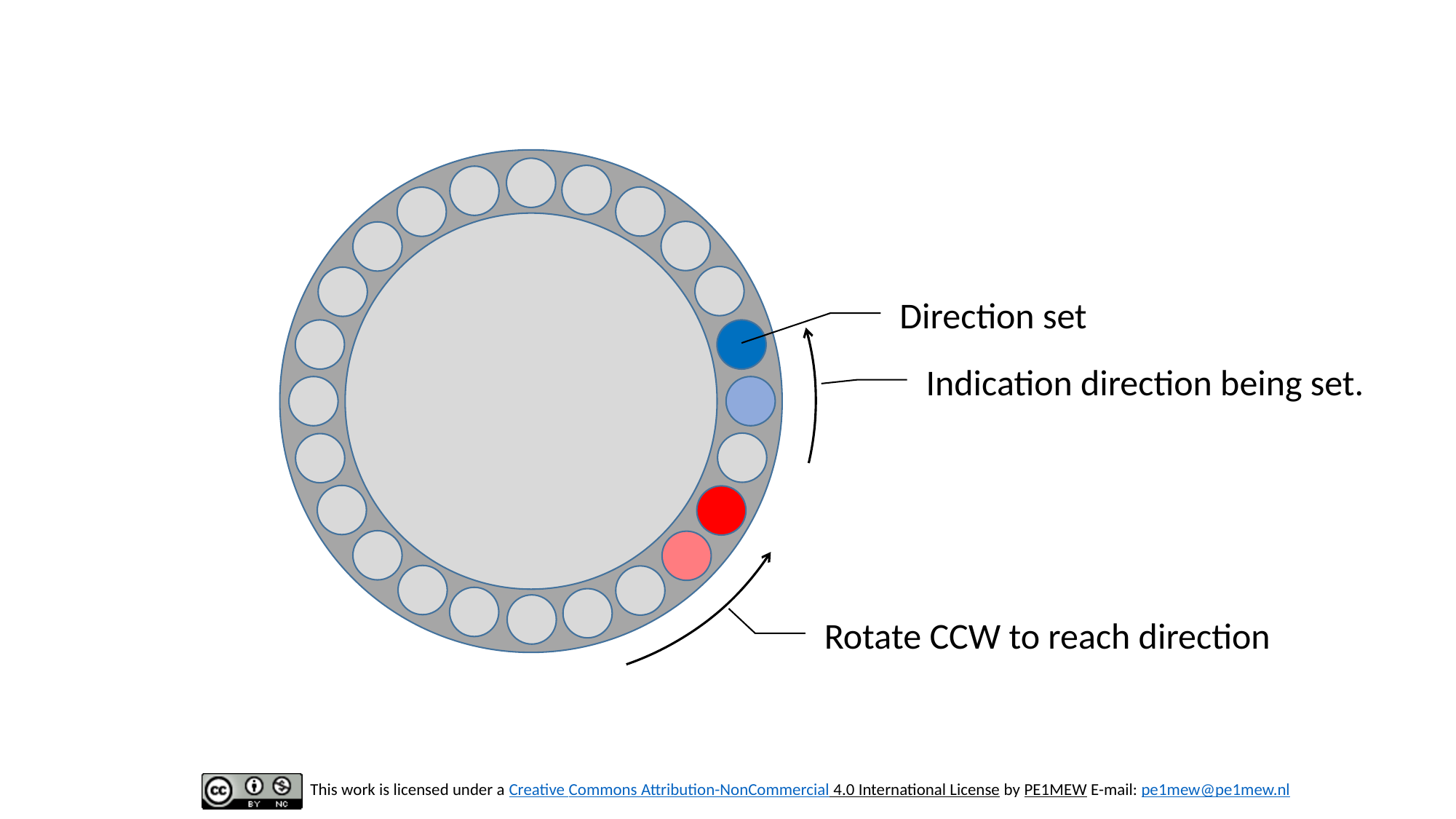

Direction set
Indication direction being set.
Rotate CCW to reach direction